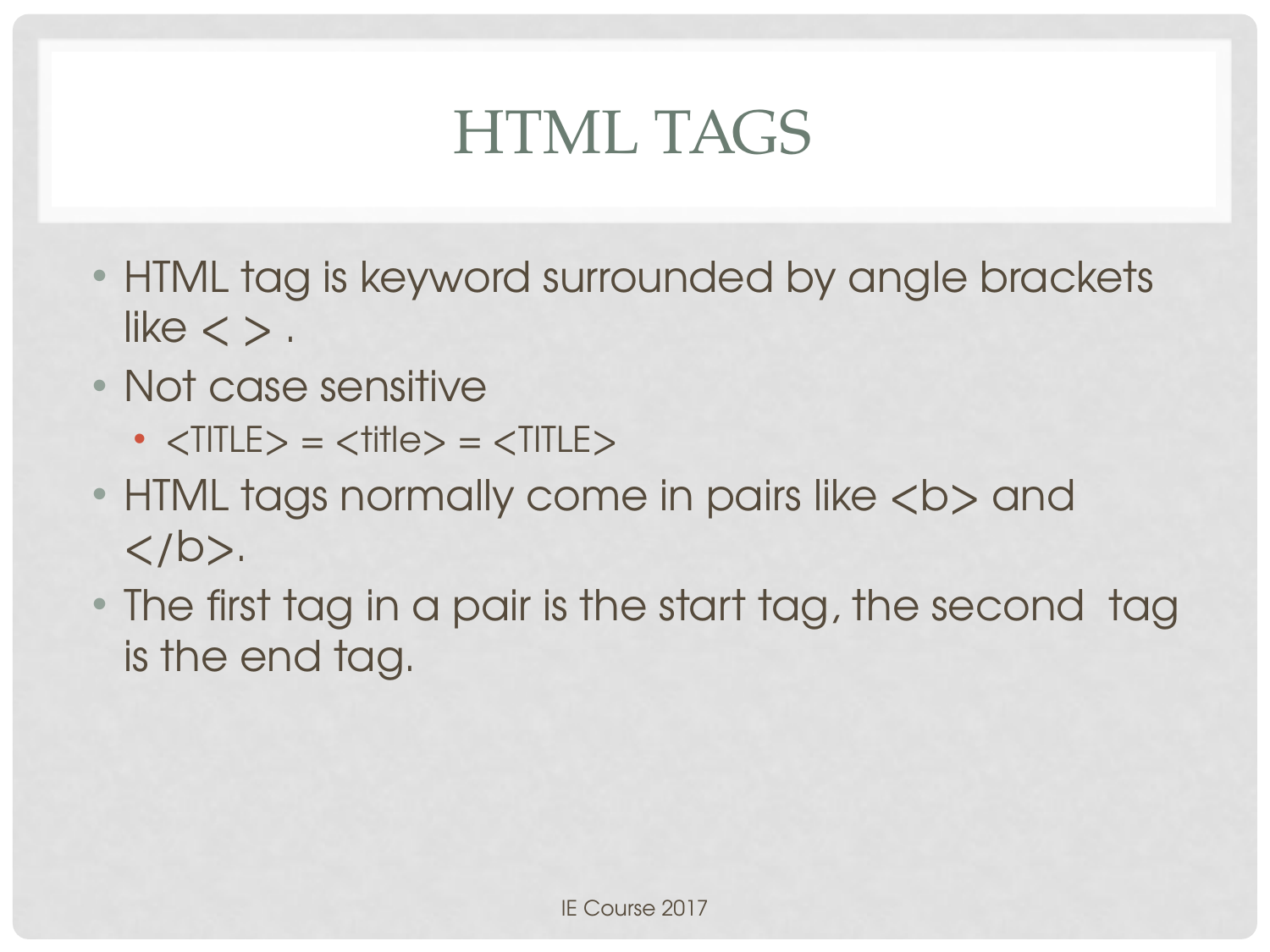

# HTML Tags
HTML tag is keyword surrounded by angle brackets like < > .
Not case sensitive
<TITLE> = <title> = <TITLE>
HTML tags normally come in pairs like <b> and </b>.
The first tag in a pair is the start tag, the second  tag is the end tag.
IE Course 2017